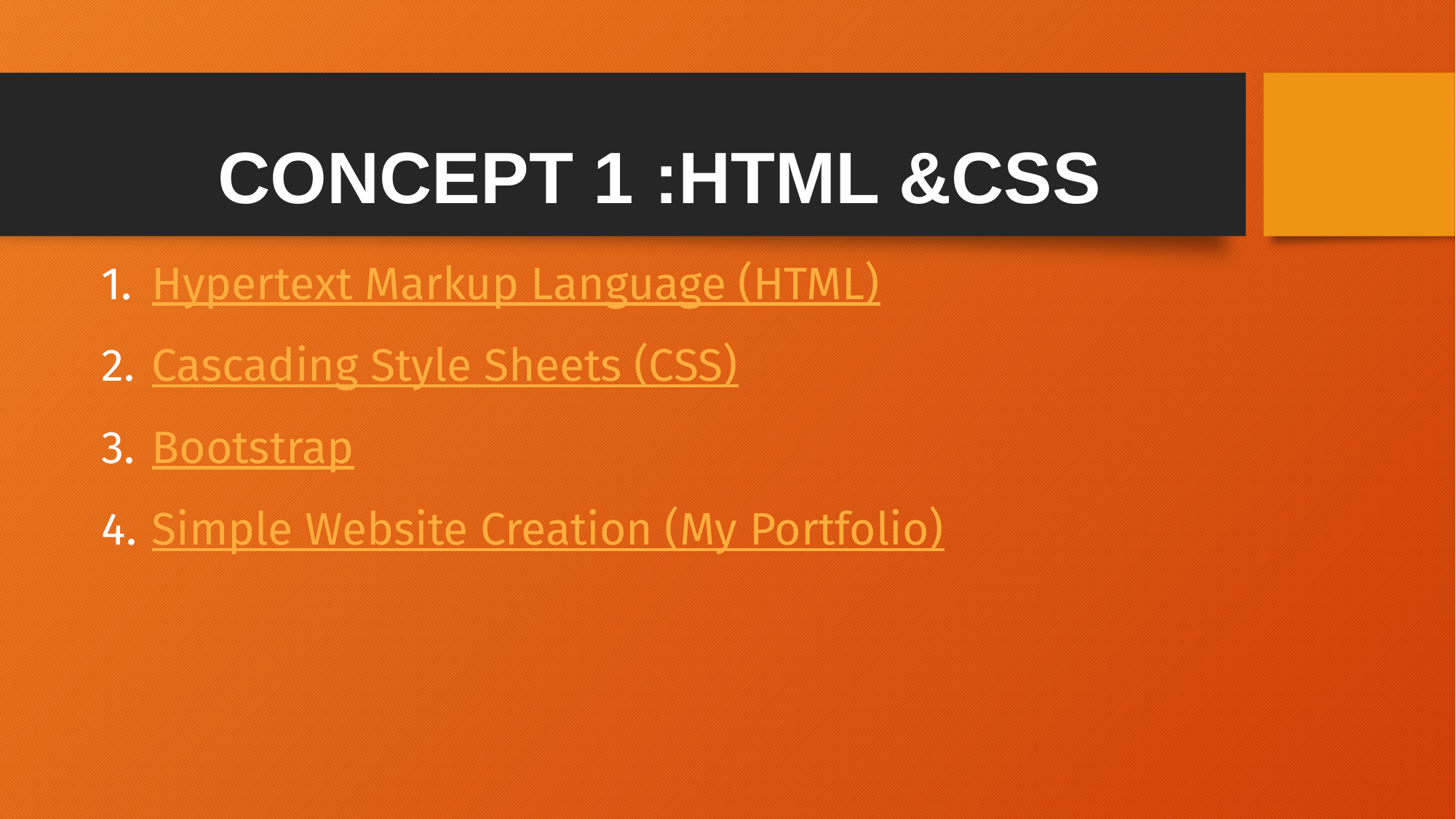

# CONCEPT 1 :HTML &CSS
Hypertext Markup Language (HTML)
Cascading Style Sheets (CSS)
Bootstrap
Simple Website Creation (My Portfolio)